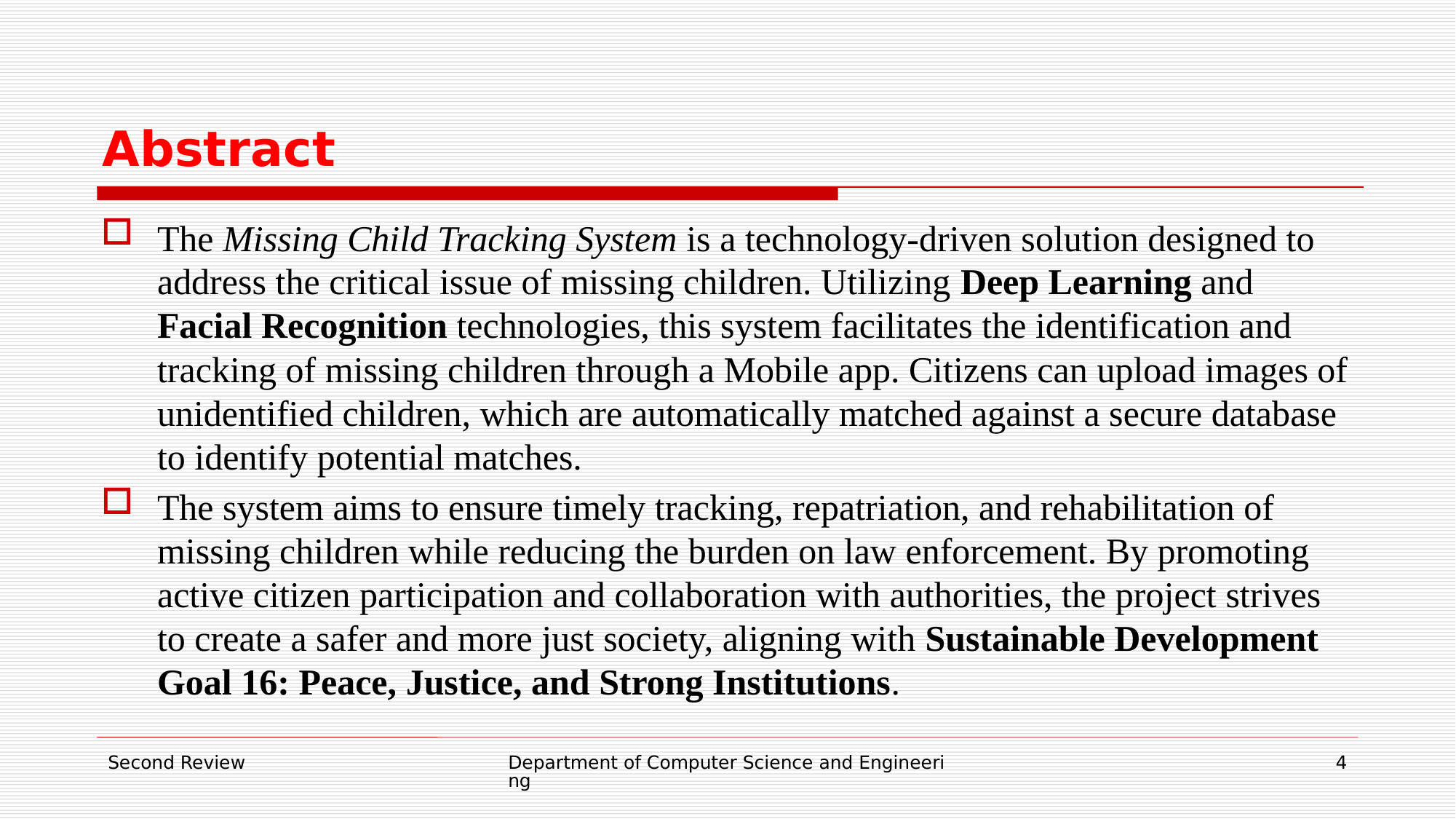

# Abstract
The Missing Child Tracking System is a technology-driven solution designed to address the critical issue of missing children. Utilizing Deep Learning and Facial Recognition technologies, this system facilitates the identification and tracking of missing children through a Mobile app. Citizens can upload images of unidentified children, which are automatically matched against a secure database to identify potential matches.
The system aims to ensure timely tracking, repatriation, and rehabilitation of missing children while reducing the burden on law enforcement. By promoting active citizen participation and collaboration with authorities, the project strives to create a safer and more just society, aligning with Sustainable Development Goal 16: Peace, Justice, and Strong Institutions.

Second Review
Department of Computer Science and Engineering
4